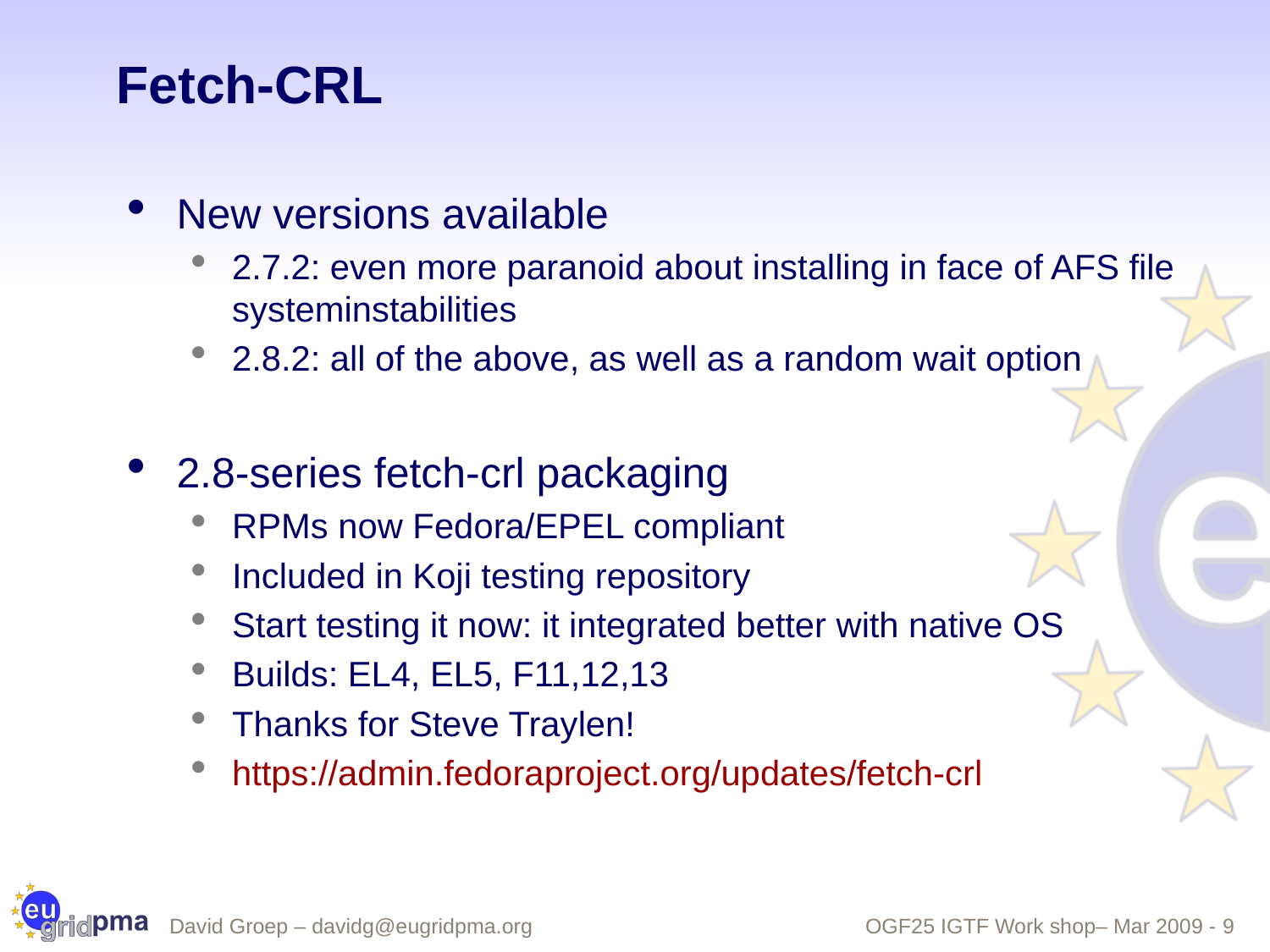

# Fetch-CRL
New versions available
2.7.2: even more paranoid about installing in face of AFS file systeminstabilities
2.8.2: all of the above, as well as a random wait option

2.8-series fetch-crl packaging
RPMs now Fedora/EPEL compliant
Included in Koji testing repository
Start testing it now: it integrated better with native OS
Builds: EL4, EL5, F11,12,13
Thanks for Steve Traylen!
https://admin.fedoraproject.org/updates/fetch-crl